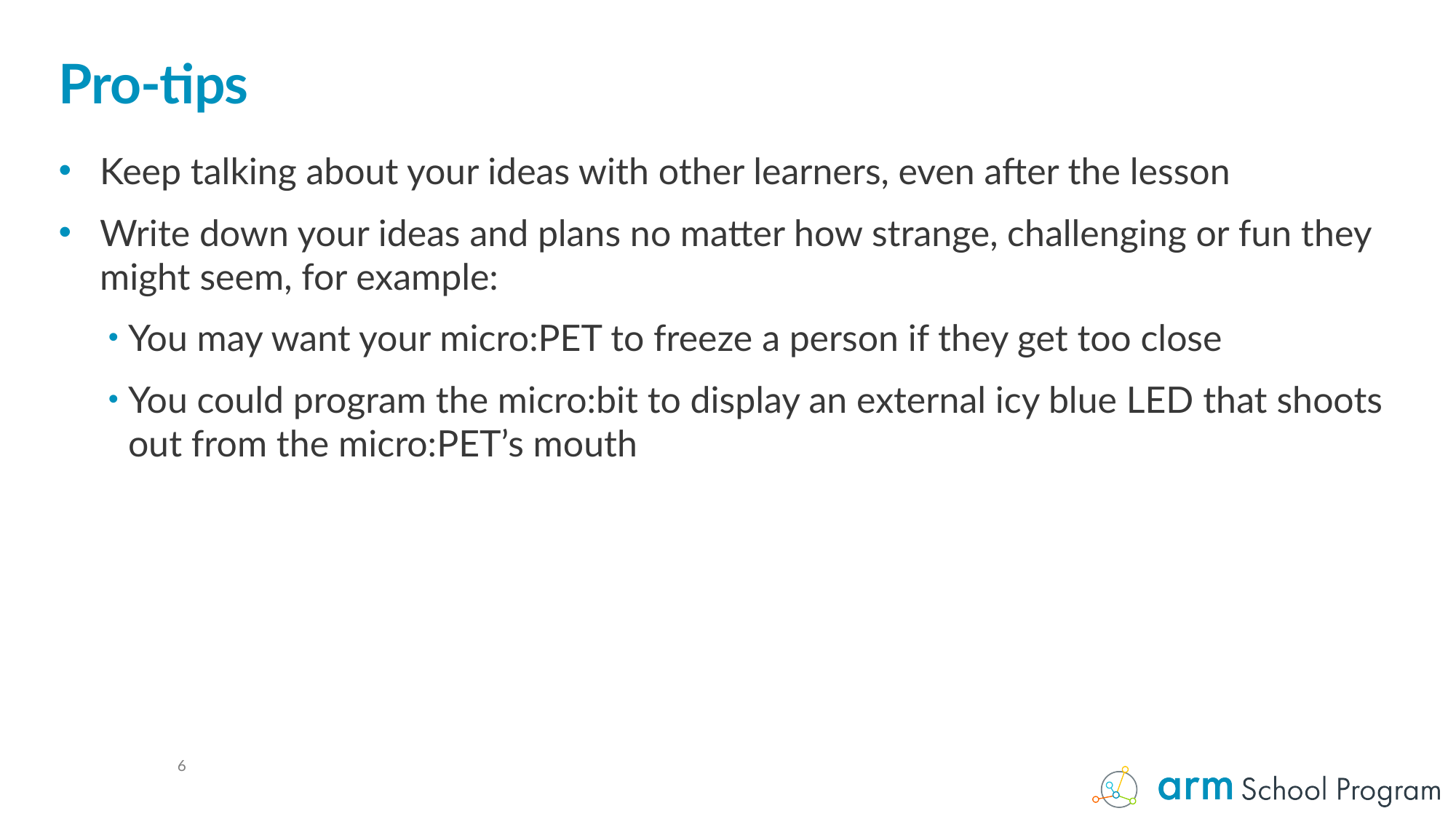

# Pro-tips
Keep talking about your ideas with other learners, even after the lesson
Write down your ideas and plans no matter how strange, challenging or fun they might seem, for example:
You may want your micro:PET to freeze a person if they get too close
You could program the micro:bit to display an external icy blue LED that shoots out from the micro:PET’s mouth